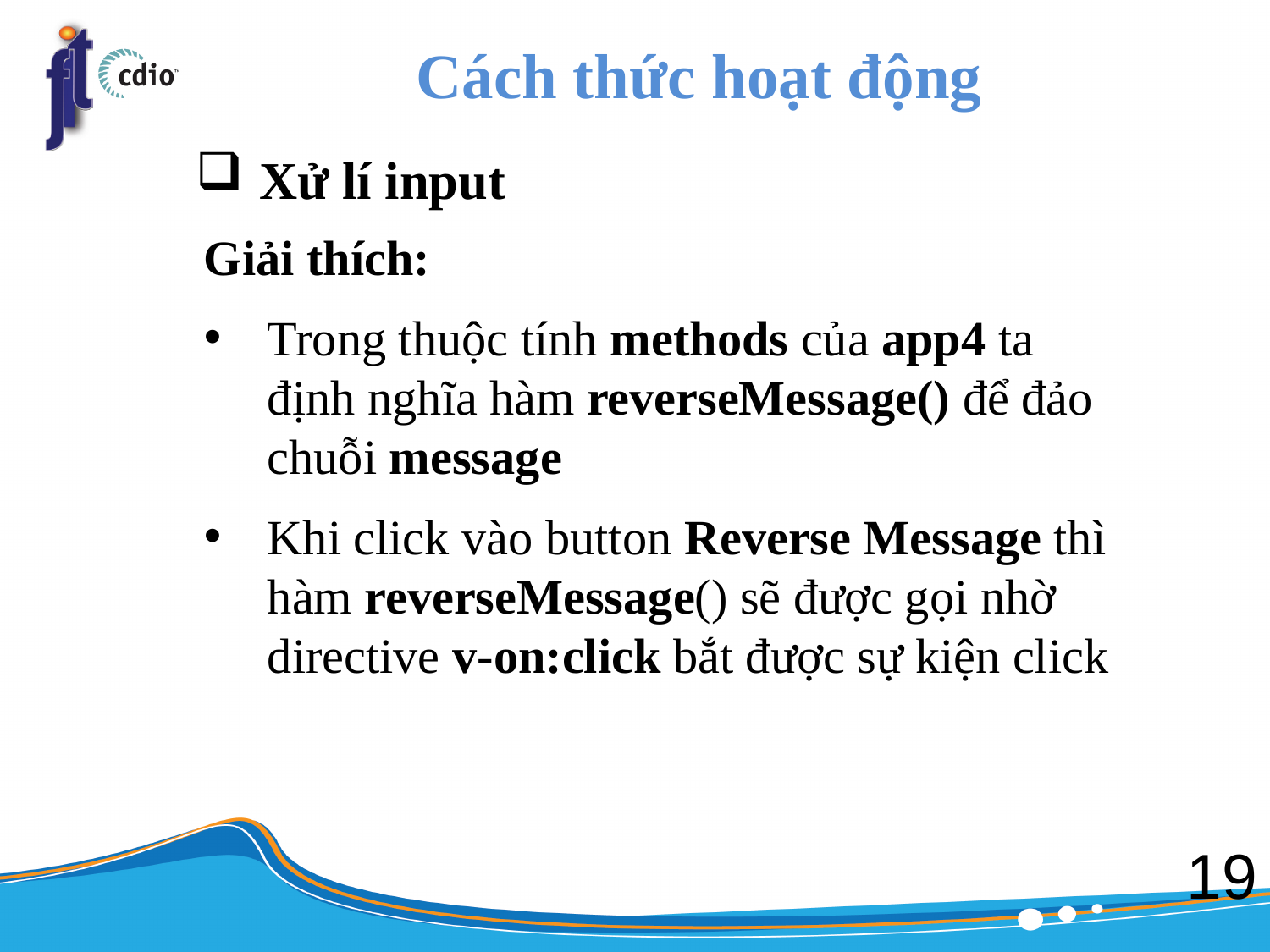

# Cách thức hoạt động
Xử lí input
Giải thích:
Trong thuộc tính methods của app4 ta định nghĩa hàm reverseMessage() để đảo chuỗi message
Khi click vào button Reverse Message thì hàm reverseMessage() sẽ được gọi nhờ directive v-on:click bắt được sự kiện click

19